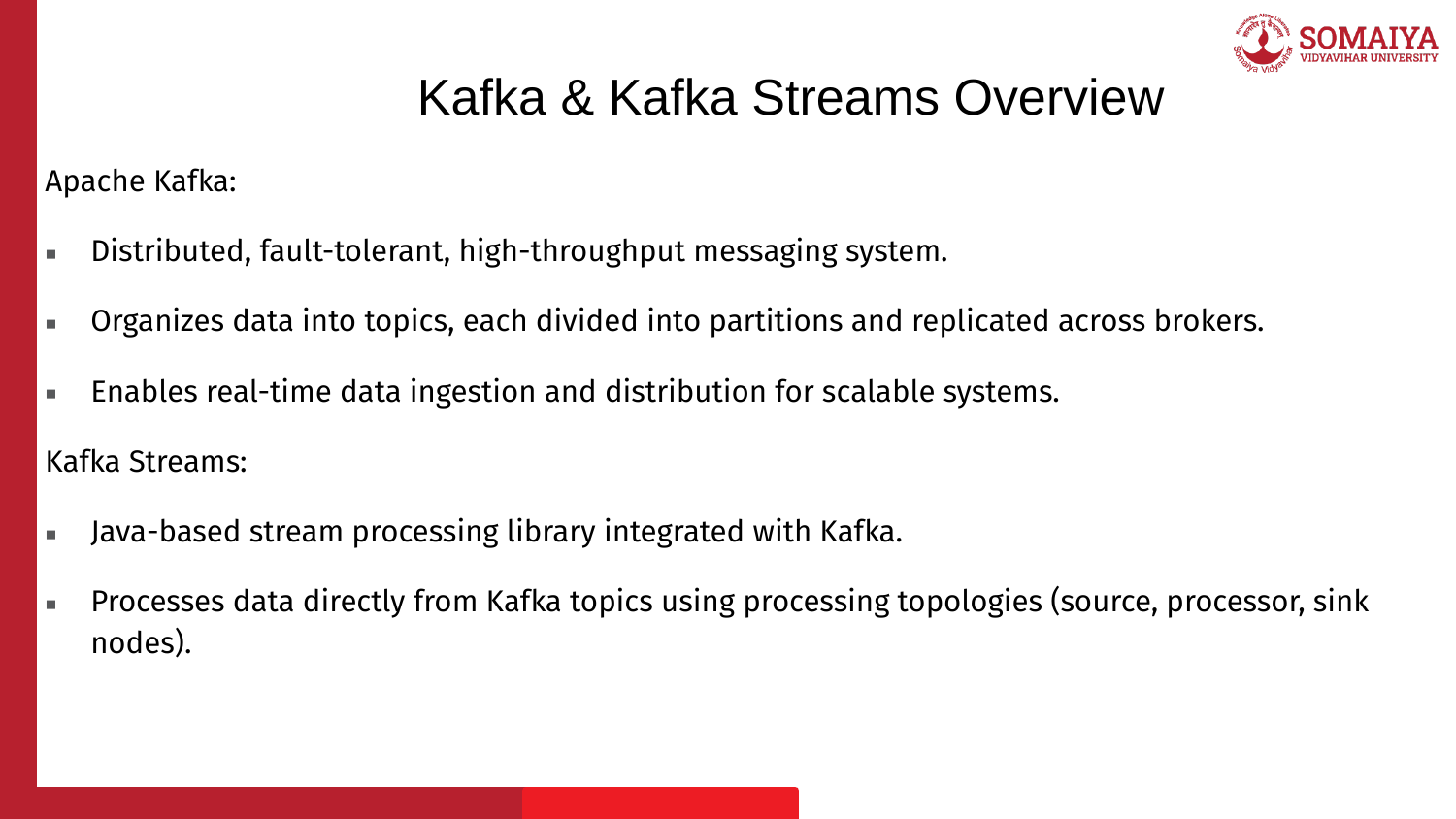

# Kafka & Kafka Streams Overview
Apache Kafka:
Distributed, fault-tolerant, high-throughput messaging system.
Organizes data into topics, each divided into partitions and replicated across brokers.
Enables real-time data ingestion and distribution for scalable systems.
Kafka Streams:
Java-based stream processing library integrated with Kafka.
Processes data directly from Kafka topics using processing topologies (source, processor, sink nodes).